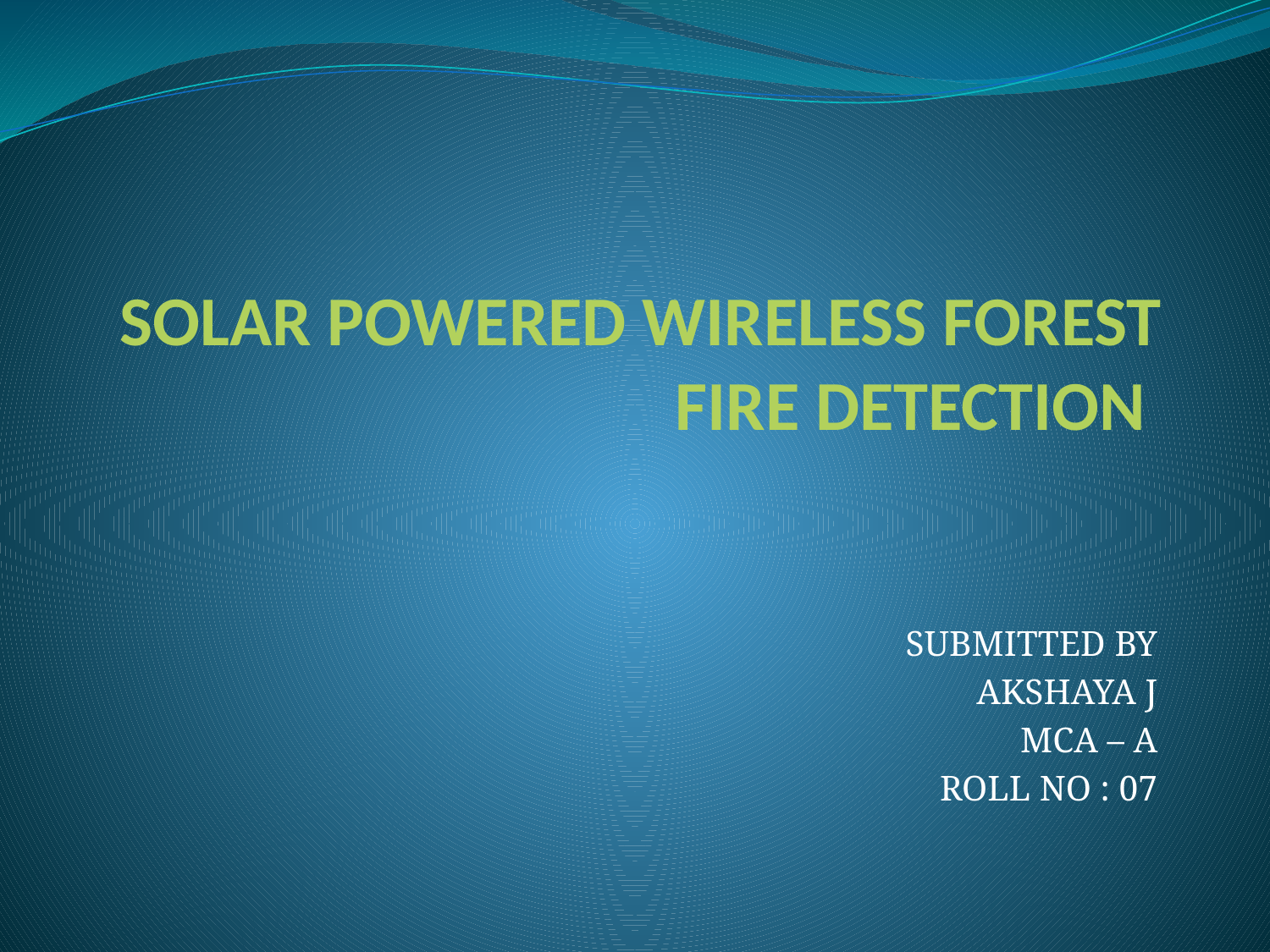

# SOLAR POWERED WIRELESS FOREST FIRE DETECTION
SUBMITTED BY
AKSHAYA J
MCA – A
ROLL NO : 07